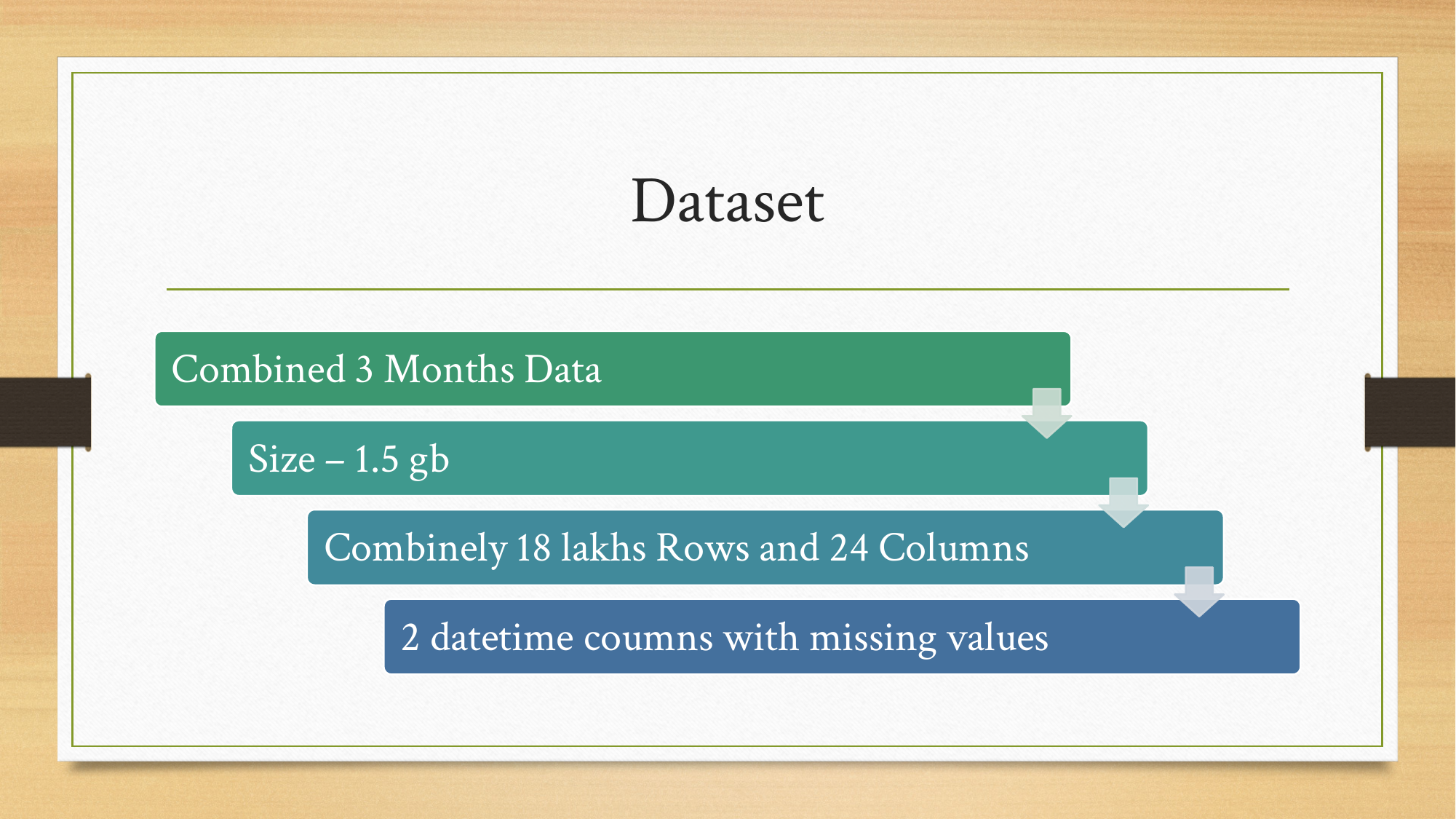

# Dataset
Combined 3 Months Data
Size – 1.5 gb
Combinely 18 lakhs Rows and 24 Columns
2 datetime coumns with missing values